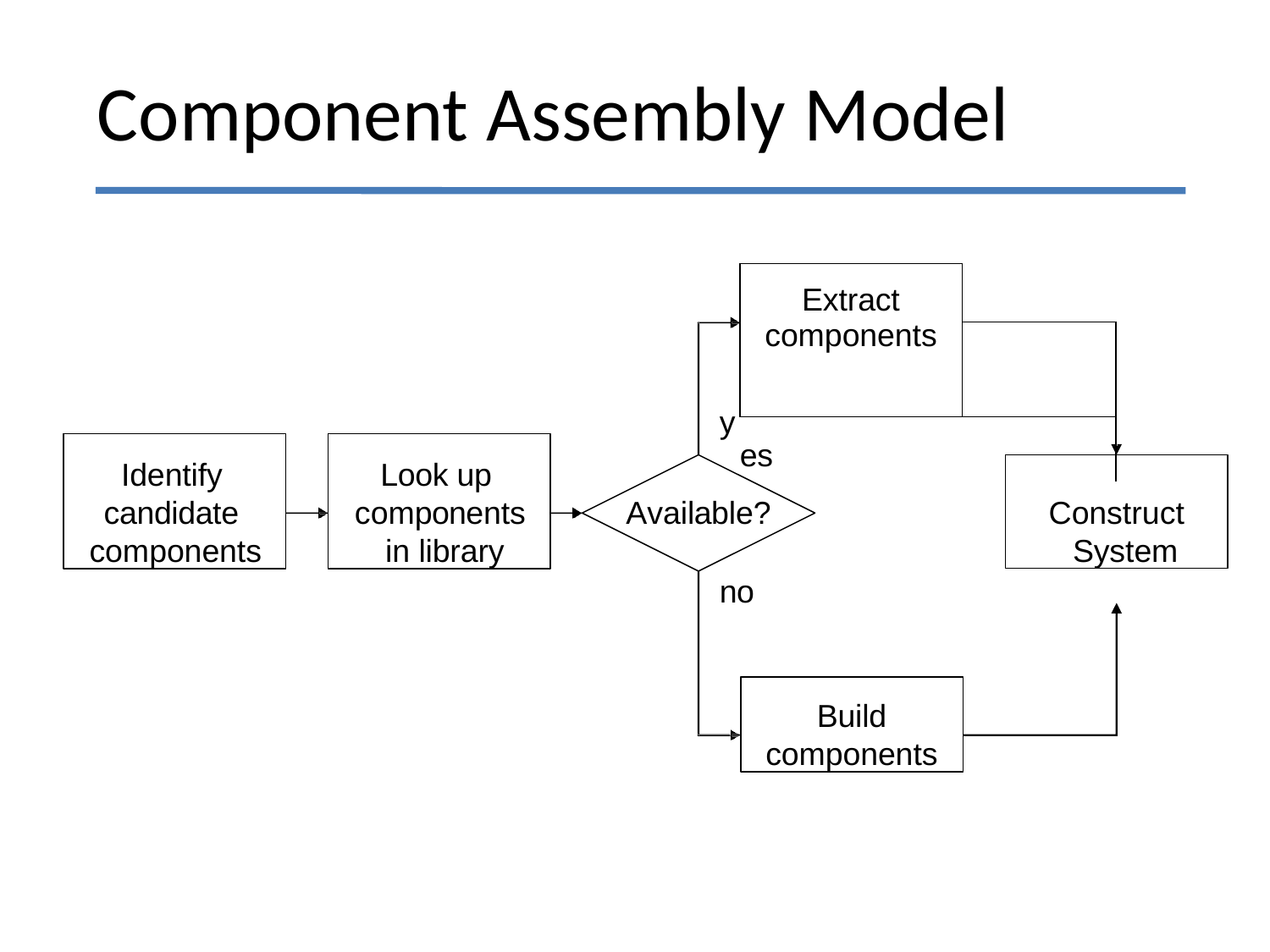

# Component Assembly Model

| Extract components |  |
| --- | --- |
|  |  |
| es |  |

y
Identify  candidate  components
Look up  components  in library

Construct  System
Available?

no

Build  components